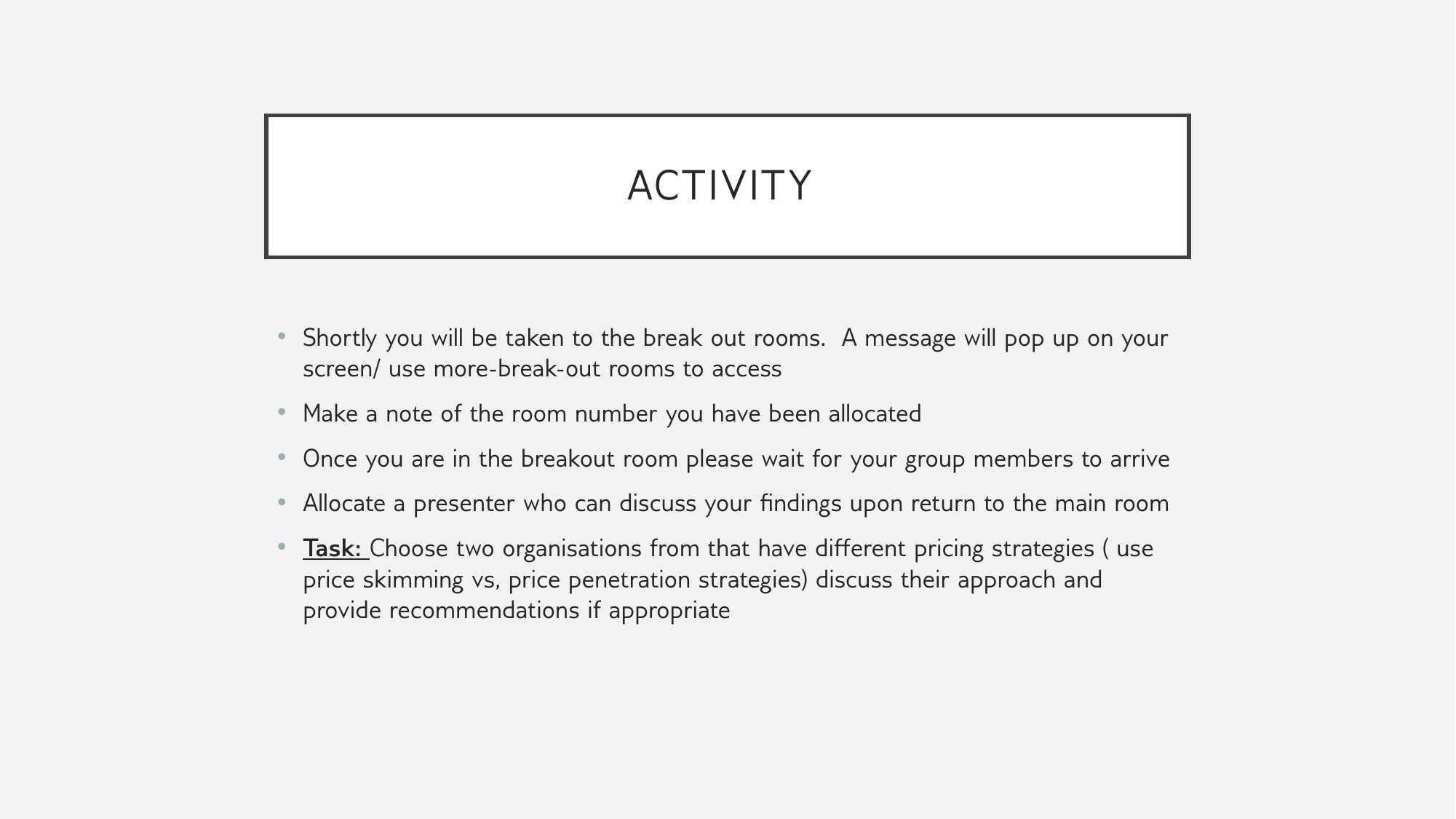

# Activity
Shortly you will be taken to the break out rooms.  A message will pop up on your screen/ use more-break-out rooms to access
Make a note of the room number you have been allocated
Once you are in the breakout room please wait for your group members to arrive
Allocate a presenter who can discuss your findings upon return to the main room
Task: Choose two organisations from that have different pricing strategies ( use price skimming vs, price penetration strategies) discuss their approach and provide recommendations if appropriate